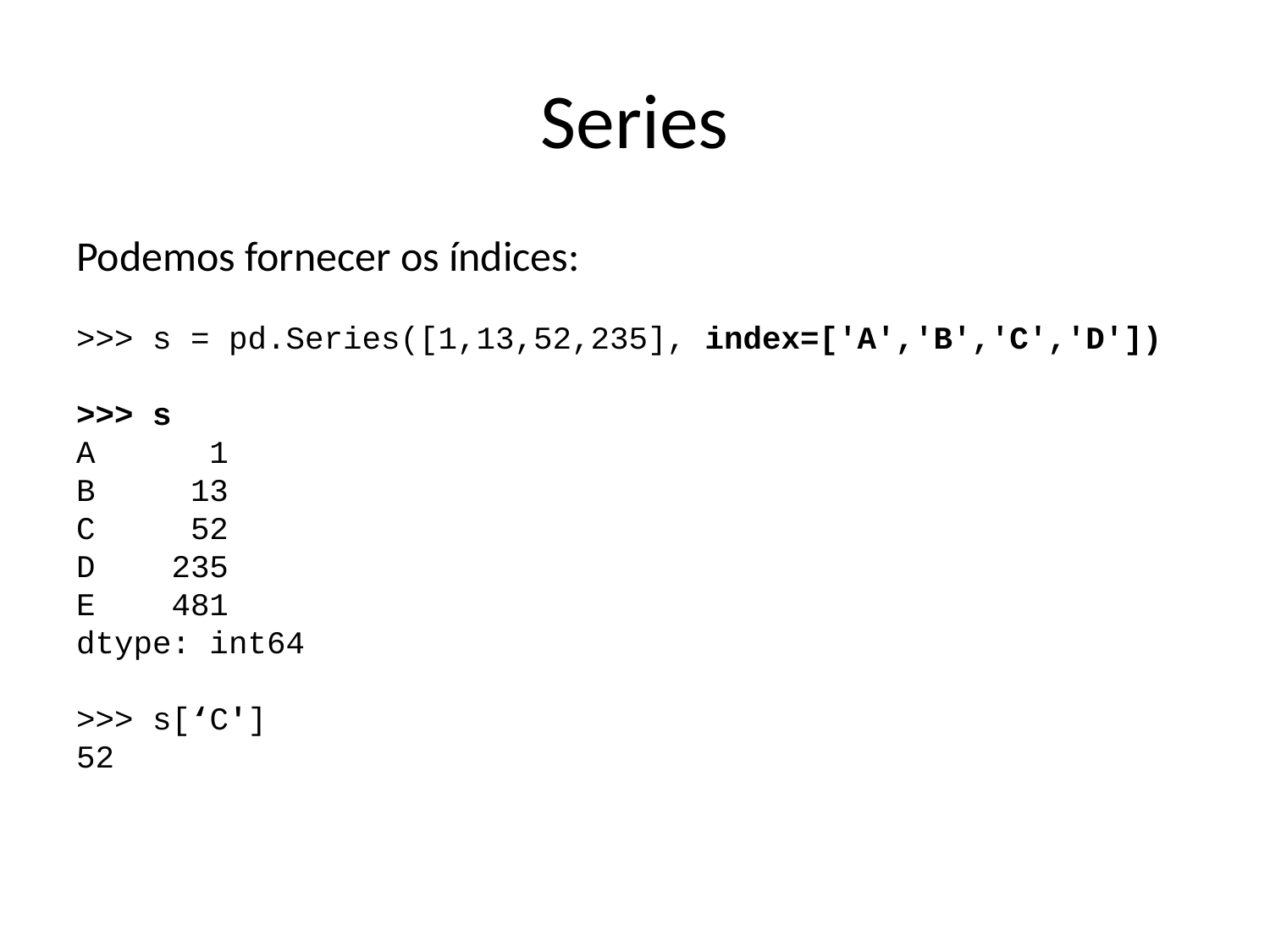

# Series
Podemos fornecer os índices:

>>> s = pd.Series([1,13,52,235], index=['A','B','C','D'])

>>> s
A      1
B     13
C     52
D    235
E    481
dtype: int64

>>> s[‘C']
52